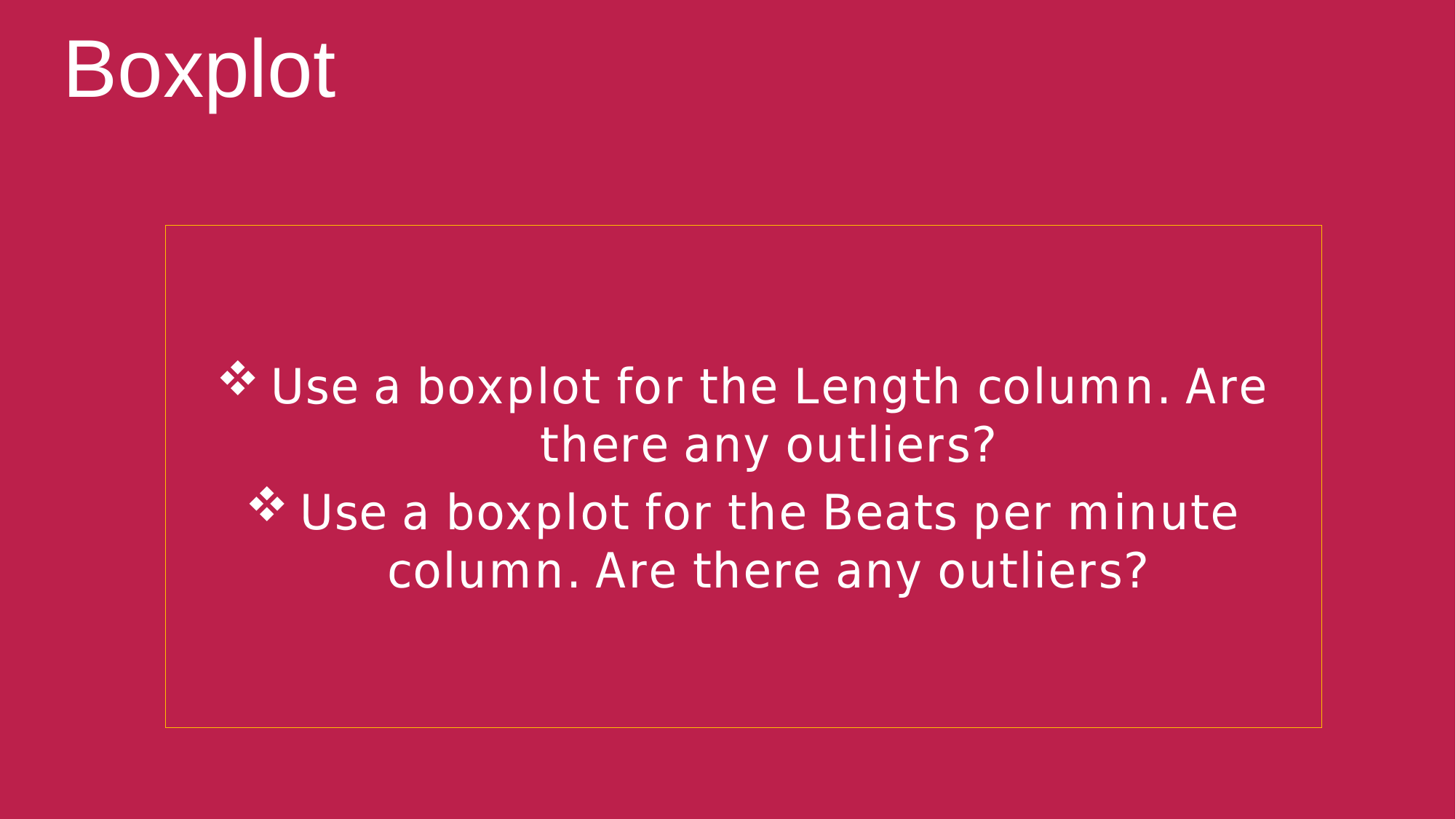

# Boxplot
Use a boxplot for the Length column. Are there any outliers?
Use a boxplot for the Beats per minute column. Are there any outliers?